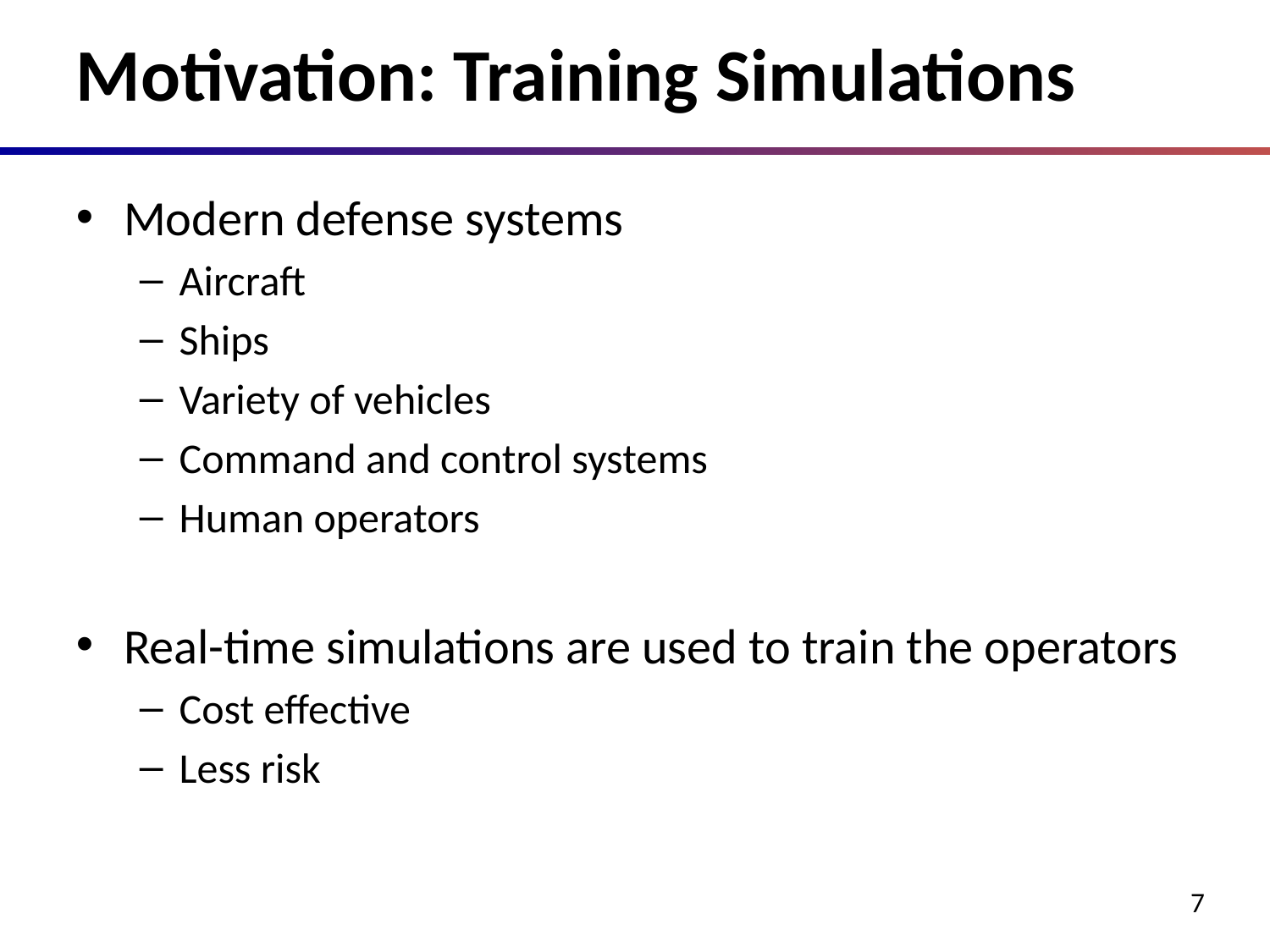

# Motivation: Training Simulations
Modern defense systems
Aircraft
Ships
Variety of vehicles
Command and control systems
Human operators

Real-time simulations are used to train the operators
Cost effective
Less risk